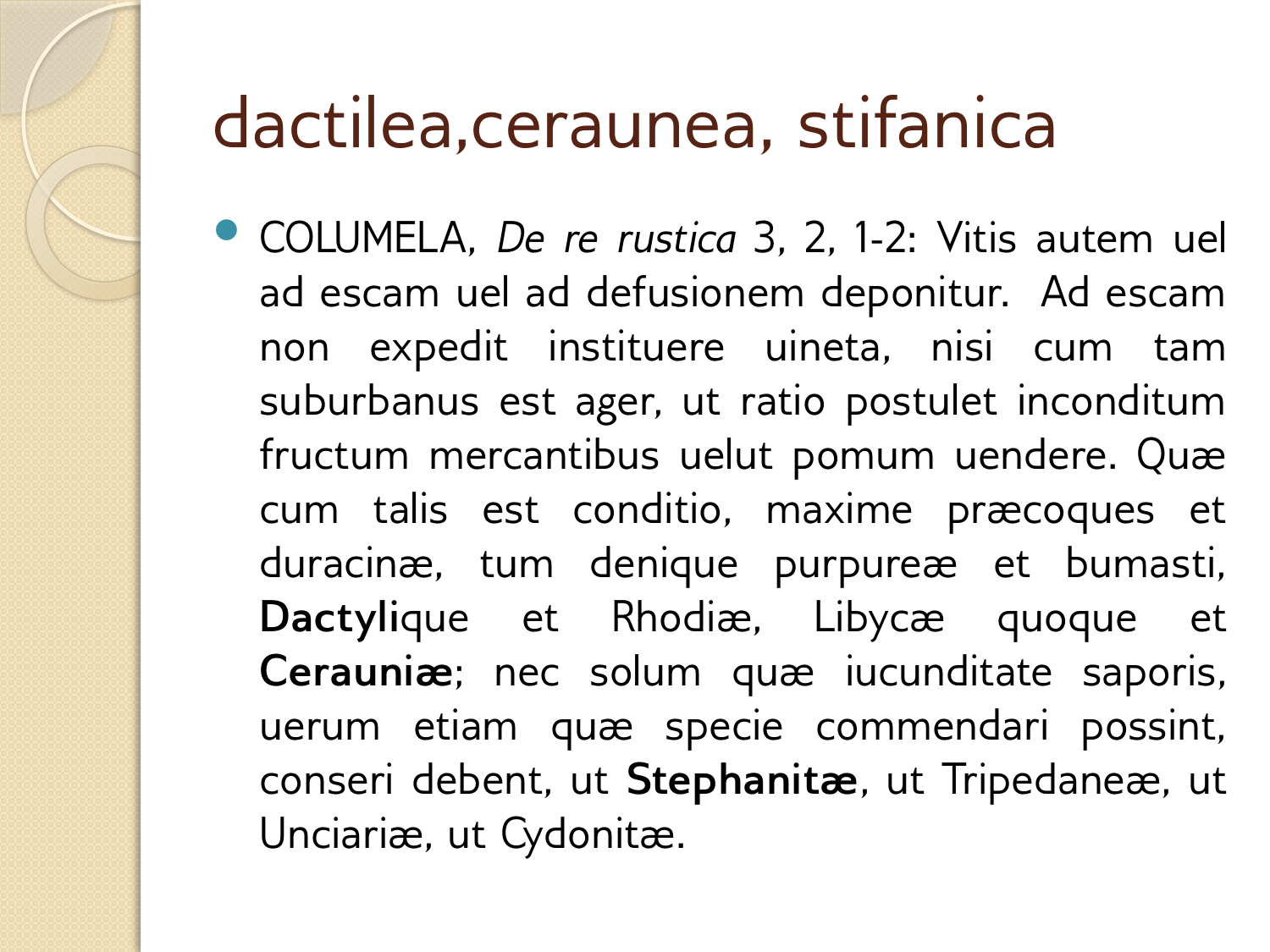

# dactilea,ceraunea, stifanica
Columela, De re rustica 3, 2, 1-2: Vitis autem uel ad escam uel ad defusionem deponitur.  Ad escam non expedit instituere uineta, nisi cum tam suburbanus est ager, ut ratio postulet inconditum fructum mercantibus uelut pomum uendere. Quae cum talis est conditio, maxime praecoques et duracinae, tum denique purpureae et bumasti, Dactylique et Rhodiae, Libycae quoque et Cerauniae; nec solum quae iucunditate saporis, uerum etiam quae specie commendari possint, conseri debent, ut Stephanitae, ut Tripedaneae, ut Unciariae, ut Cydonitae.